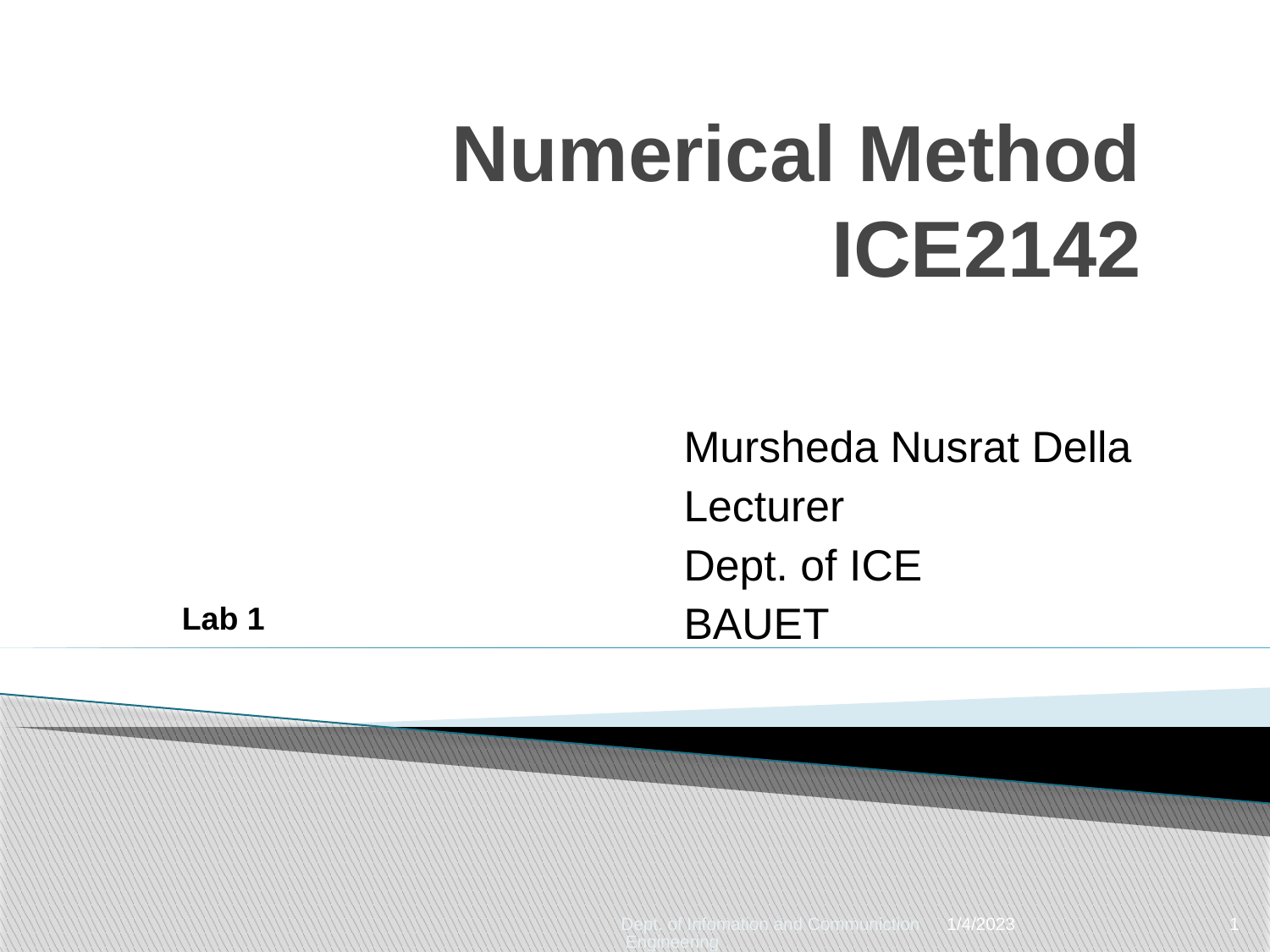

# Numerical Method ICE2142
Mursheda Nusrat Della
Lecturer
Dept. of ICE
BAUET
Lab 1
Dept. of Infomation and Communiction Engineering
1/4/2023
1